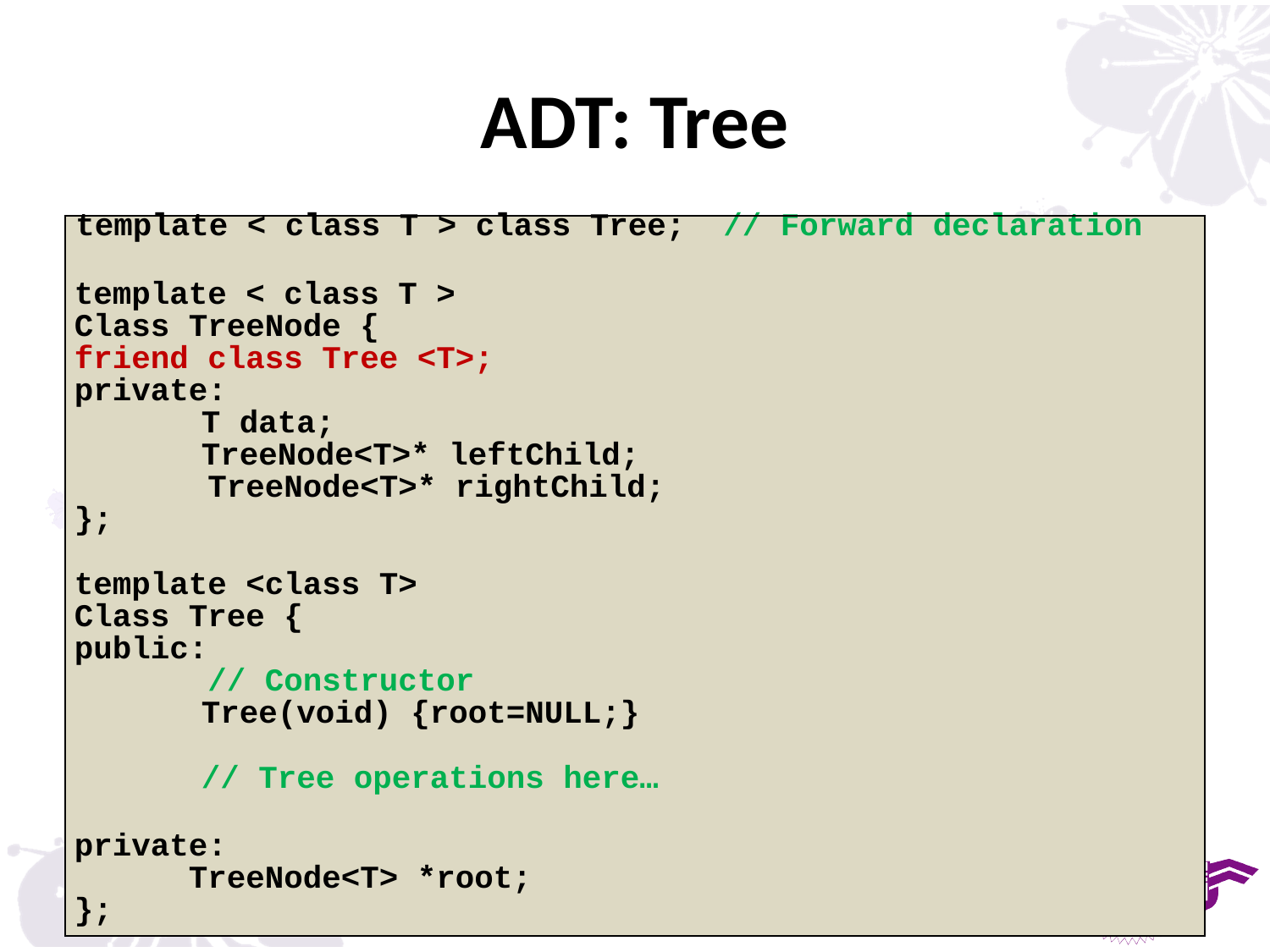

# ADT: Tree
| template < class T > class Tree; // Forward declaration |
| --- |
|  |
| template < class T > |
| Class TreeNode { |
| friend class Tree <T>; |
| private: |
| T data; |
| TreeNode<T>\* leftChild; |
| TreeNode<T>\* rightChild; |
| }; |
|  |
| template <class T> |
| Class Tree { |
| public: |
| // Constructor |
| Tree(void) {root=NULL;} |
|  |
| // Tree operations here… |
|  |
| private: |
| TreeNode<T> \*root; |
| }; |

24